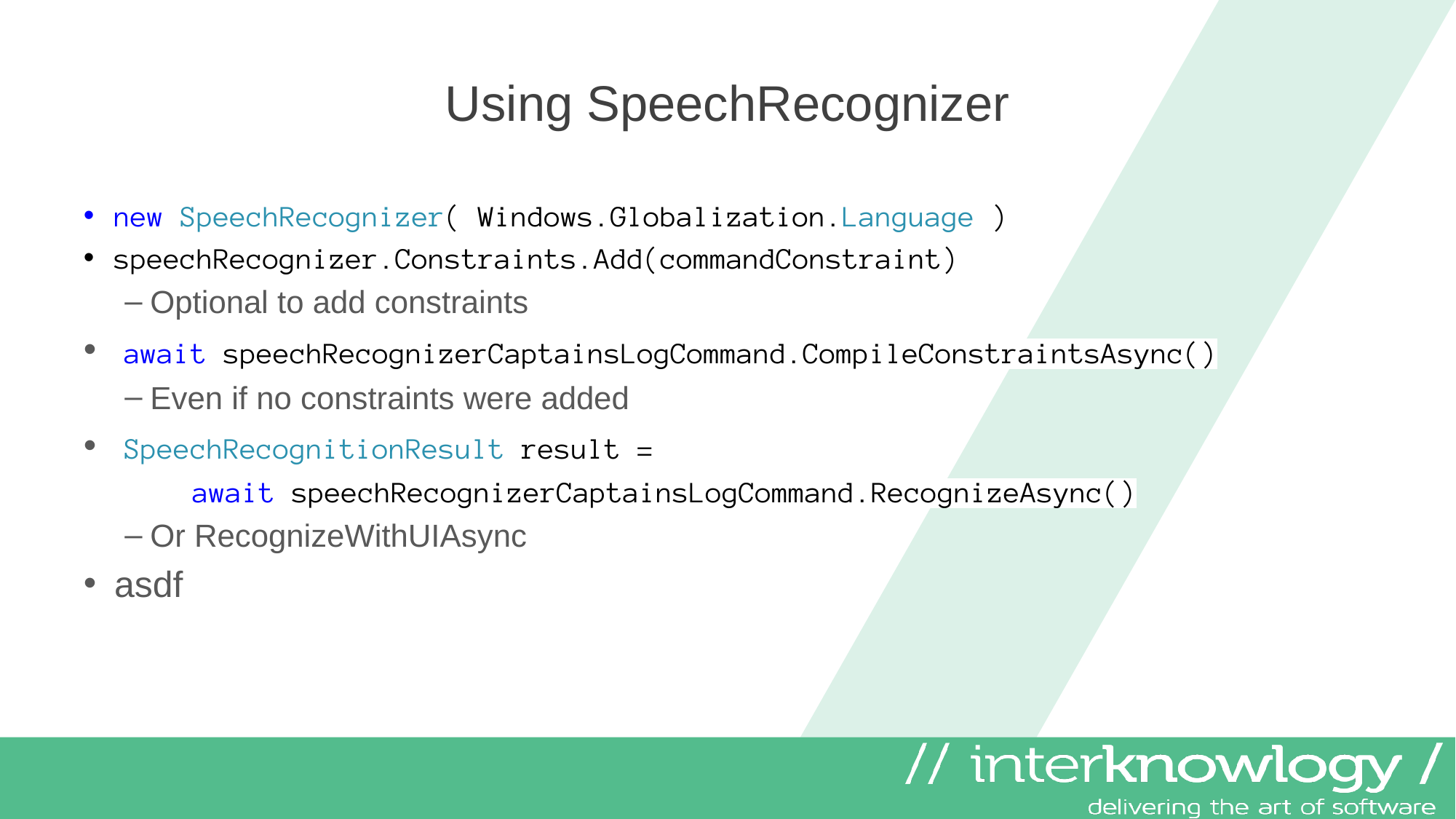

# Using SpeechRecognizer
new SpeechRecognizer( Windows.Globalization.Language )
speechRecognizer.Constraints.Add(commandConstraint)
Optional to add constraints
 await speechRecognizerCaptainsLogCommand.CompileConstraintsAsync()
Even if no constraints were added
 SpeechRecognitionResult result =
	await speechRecognizerCaptainsLogCommand.RecognizeAsync()
Or RecognizeWithUIAsync
asdf